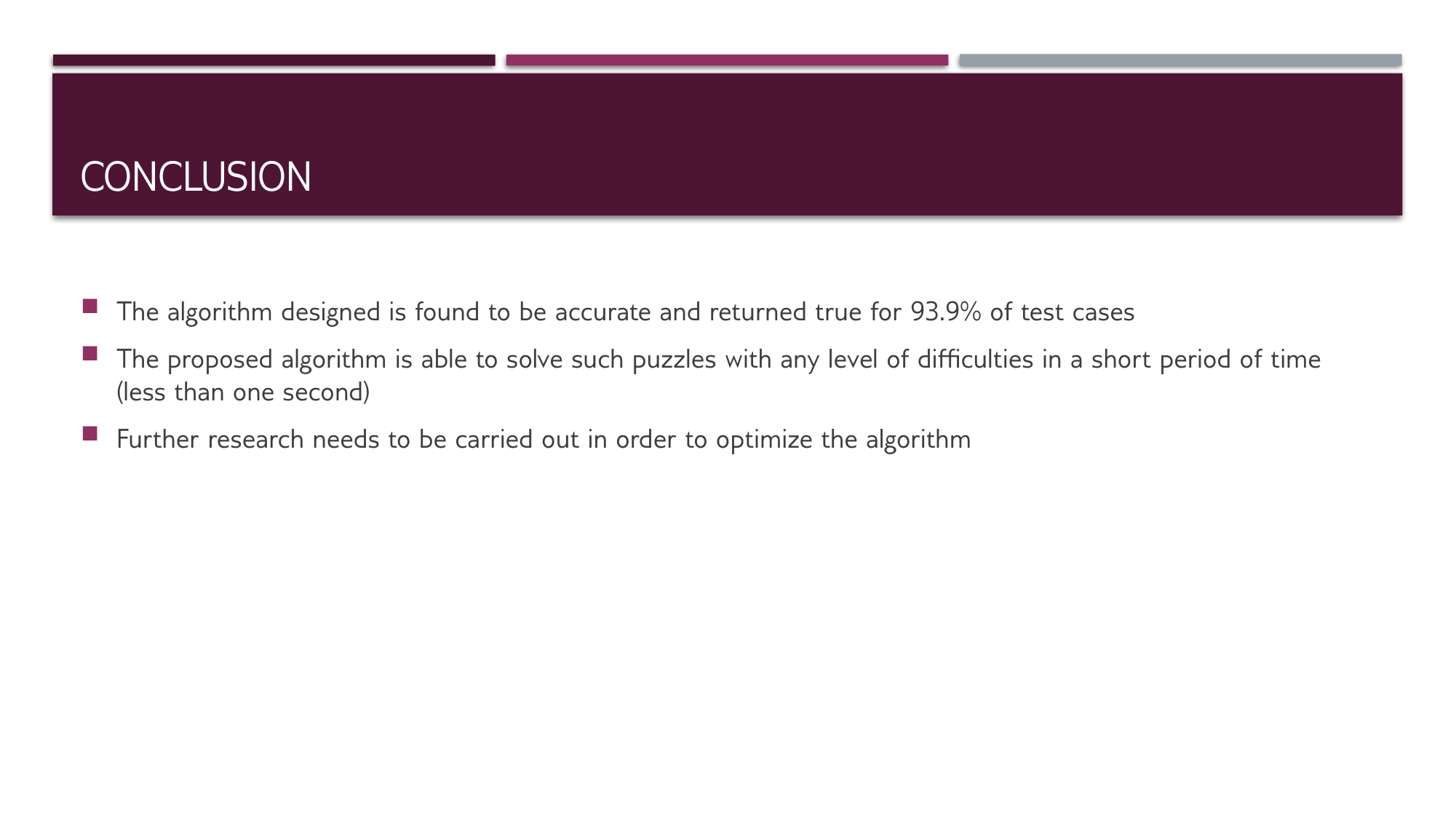

# conclusion
The algorithm designed is found to be accurate and returned true for 93.9% of test cases
The proposed algorithm is able to solve such puzzles with any level of difficulties in a short period of time (less than one second)
Further research needs to be carried out in order to optimize the algorithm